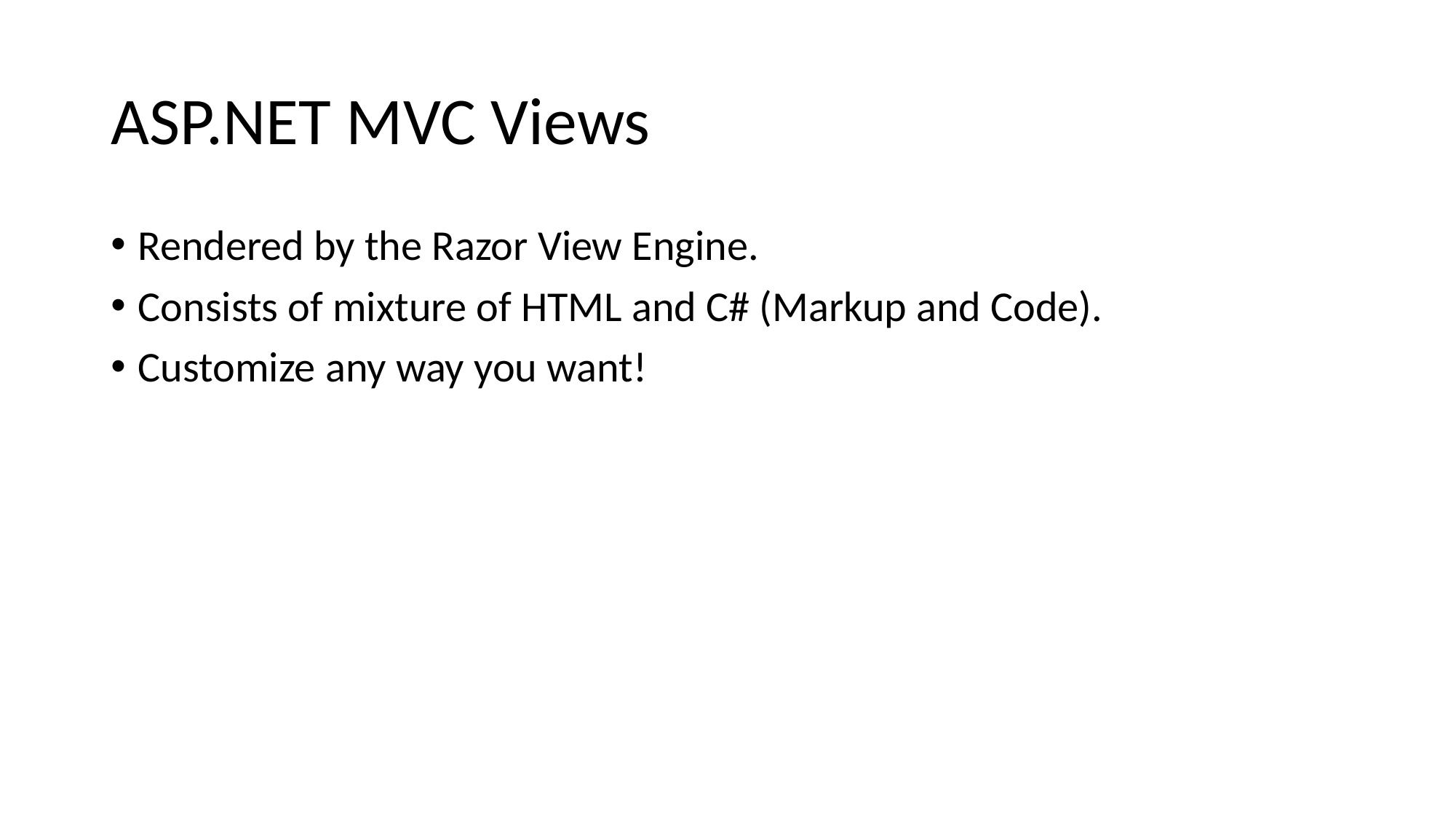

# ASP.NET MVC Views
Rendered by the Razor View Engine.
Consists of mixture of HTML and C# (Markup and Code).
Customize any way you want!